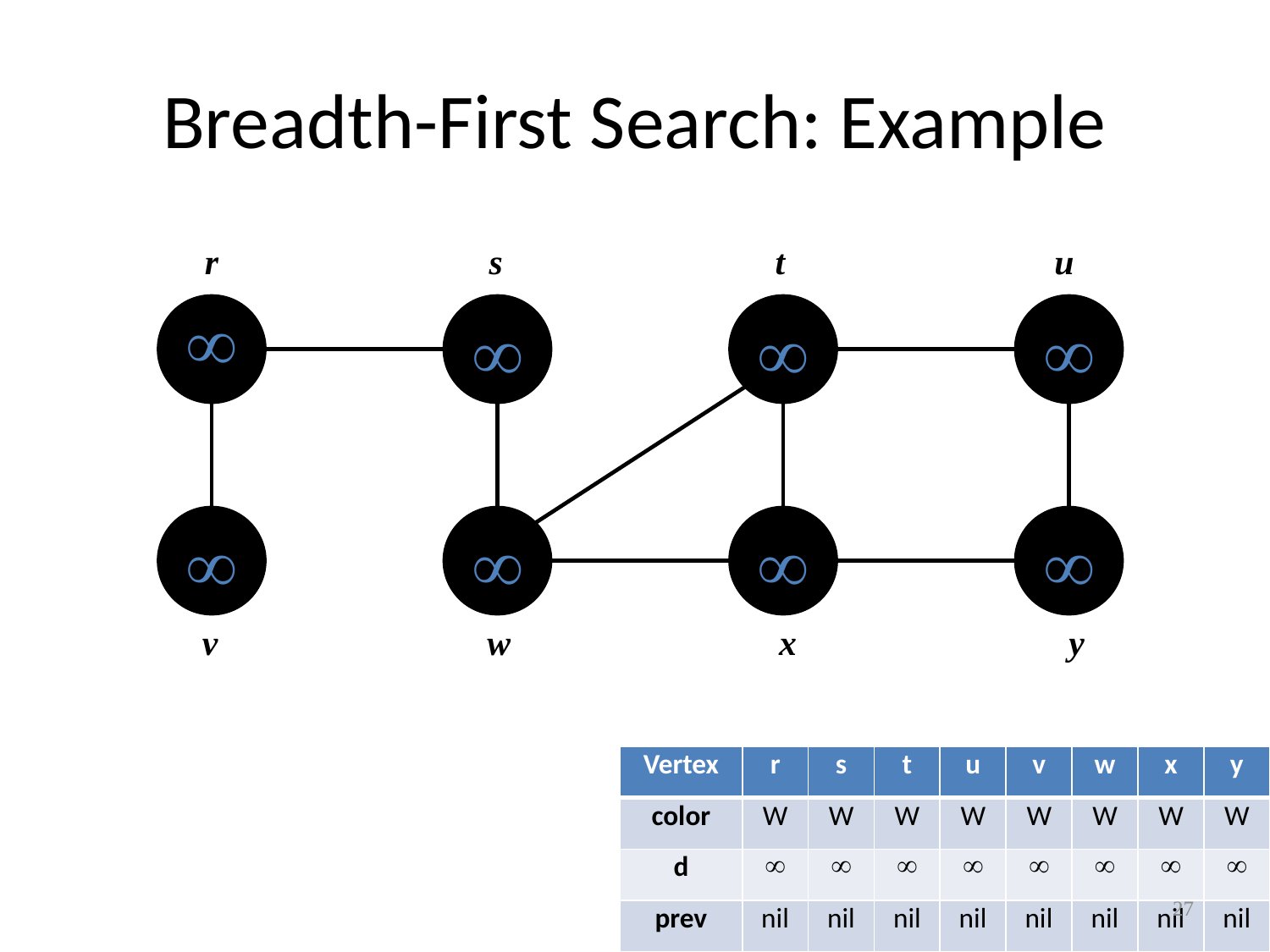

# Breadth-First Search: Example
r
s
t
u
∞
∞
∞
∞
∞
∞
∞
∞
v
w
x
y
| Vertex | r | s | t | u | v | w | x | y |
| --- | --- | --- | --- | --- | --- | --- | --- | --- |
| color | W | W | W | W | W | W | W | W |
| d | ∞ | ∞ | ∞ | ∞ | ∞ | ∞ | ∞ | ∞ |
| prev | nil | nil | nil | nil | nil | nil | nil | nil |
27